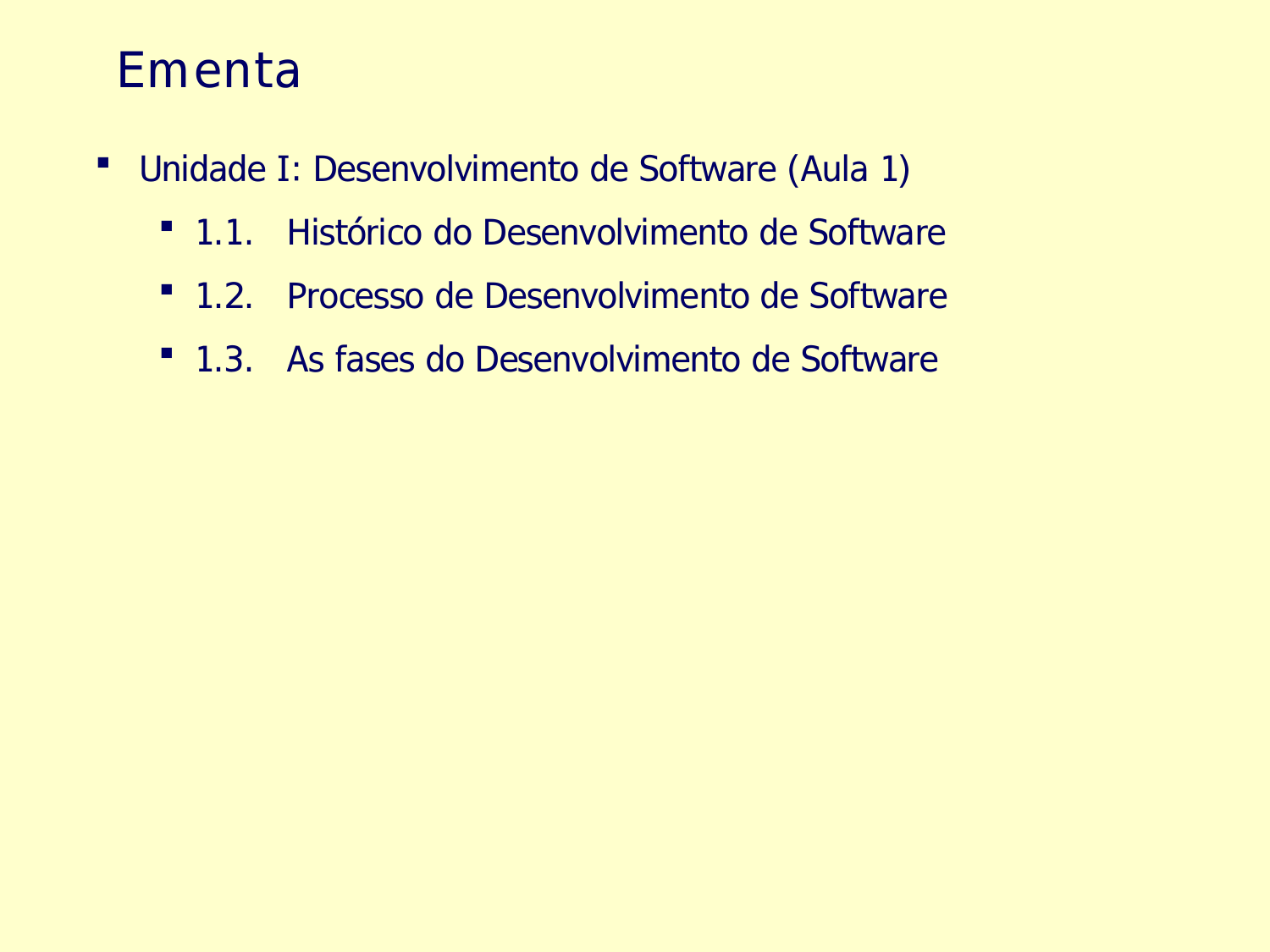

Ementa
Unidade I: Desenvolvimento de Software (Aula 1)
1.1.   Histórico do Desenvolvimento de Software
1.2.   Processo de Desenvolvimento de Software
1.3.   As fases do Desenvolvimento de Software